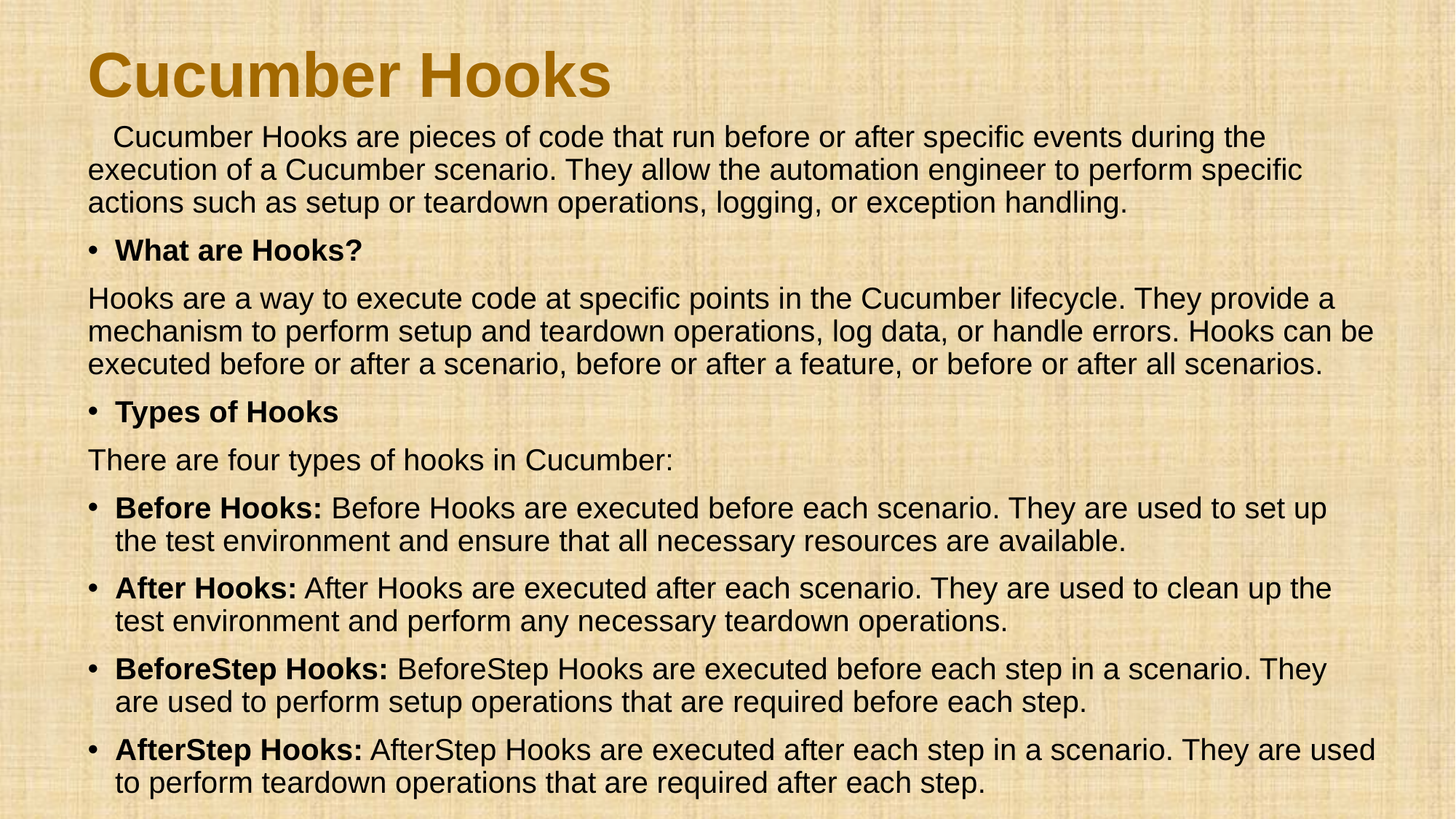

# Cucumber Hooks
   Cucumber Hooks are pieces of code that run before or after specific events during the execution of a Cucumber scenario. They allow the automation engineer to perform specific actions such as setup or teardown operations, logging, or exception handling.
What are Hooks?
Hooks are a way to execute code at specific points in the Cucumber lifecycle. They provide a mechanism to perform setup and teardown operations, log data, or handle errors. Hooks can be executed before or after a scenario, before or after a feature, or before or after all scenarios.
Types of Hooks
There are four types of hooks in Cucumber:
Before Hooks: Before Hooks are executed before each scenario. They are used to set up the test environment and ensure that all necessary resources are available.
After Hooks: After Hooks are executed after each scenario. They are used to clean up the test environment and perform any necessary teardown operations.
BeforeStep Hooks: BeforeStep Hooks are executed before each step in a scenario. They are used to perform setup operations that are required before each step.
AfterStep Hooks: AfterStep Hooks are executed after each step in a scenario. They are used to perform teardown operations that are required after each step.